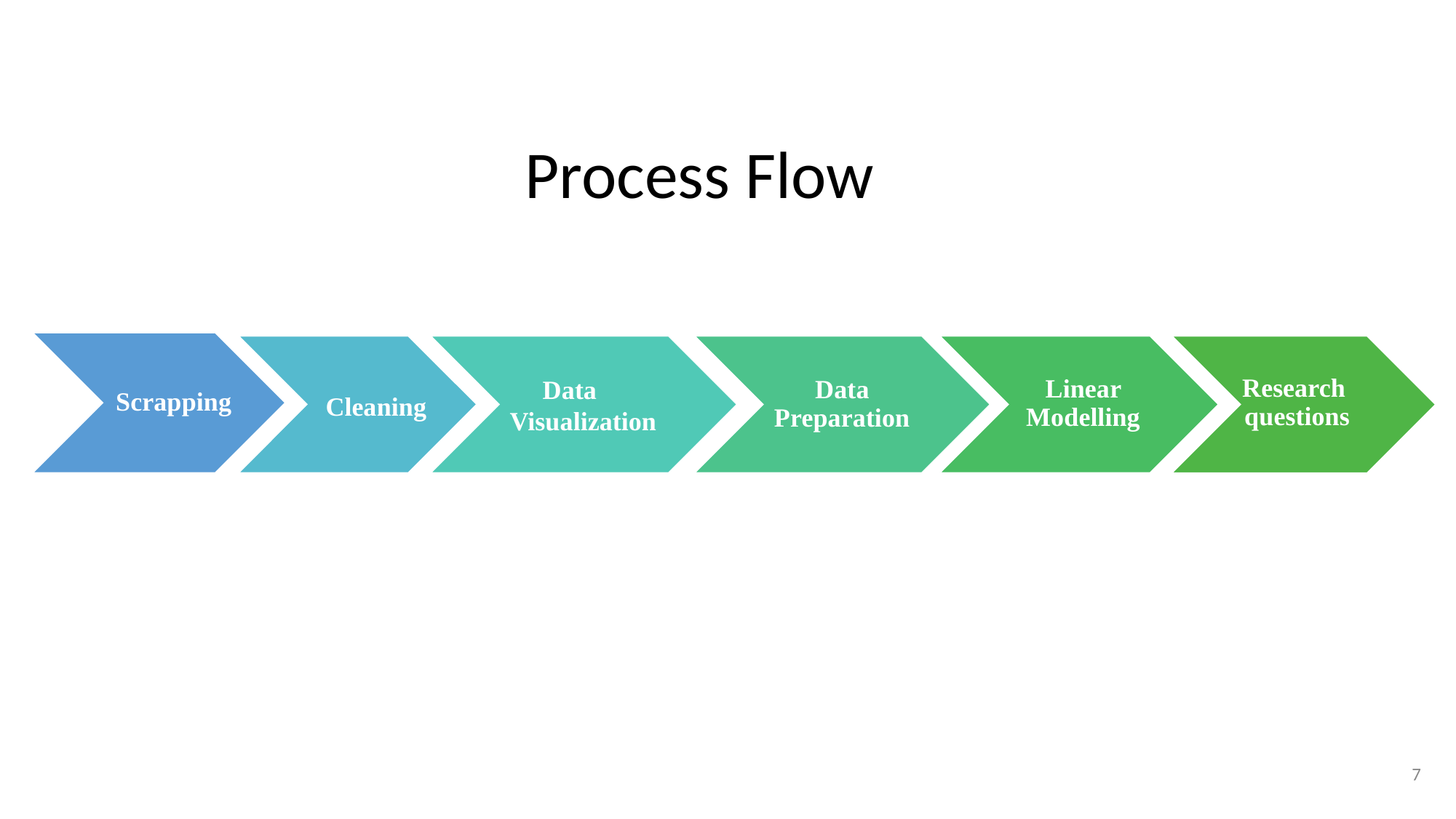

Process Flow

Scrapping
Insights
Research   questions

     Data Visualization
Data Preparation

Linear Modelling

Cleaning
7